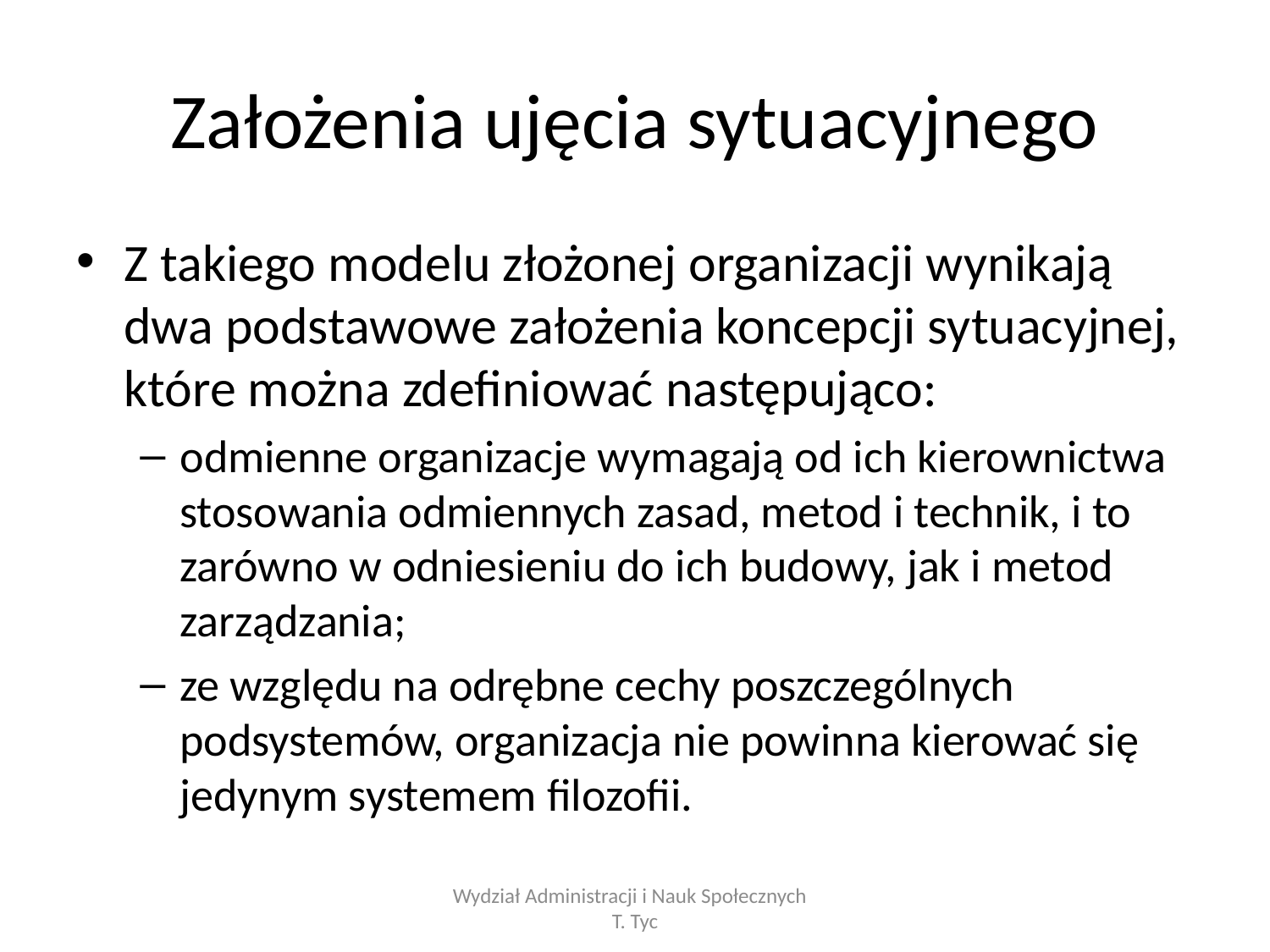

# Założenia ujęcia sytuacyjnego
Z takiego modelu złożonej organizacji wynikają dwa podstawowe założenia koncepcji sytuacyjnej, które można zdefiniować następująco:
odmienne organizacje wymagają od ich kierownictwa stosowania odmiennych zasad, metod i technik, i to zarówno w odniesieniu do ich budowy, jak i metod zarządzania;
ze względu na odrębne cechy poszczególnych podsystemów, organizacja nie powinna kierować się jedynym systemem filozofii.
Wydział Administracji i Nauk Społecznych   T. Tyc